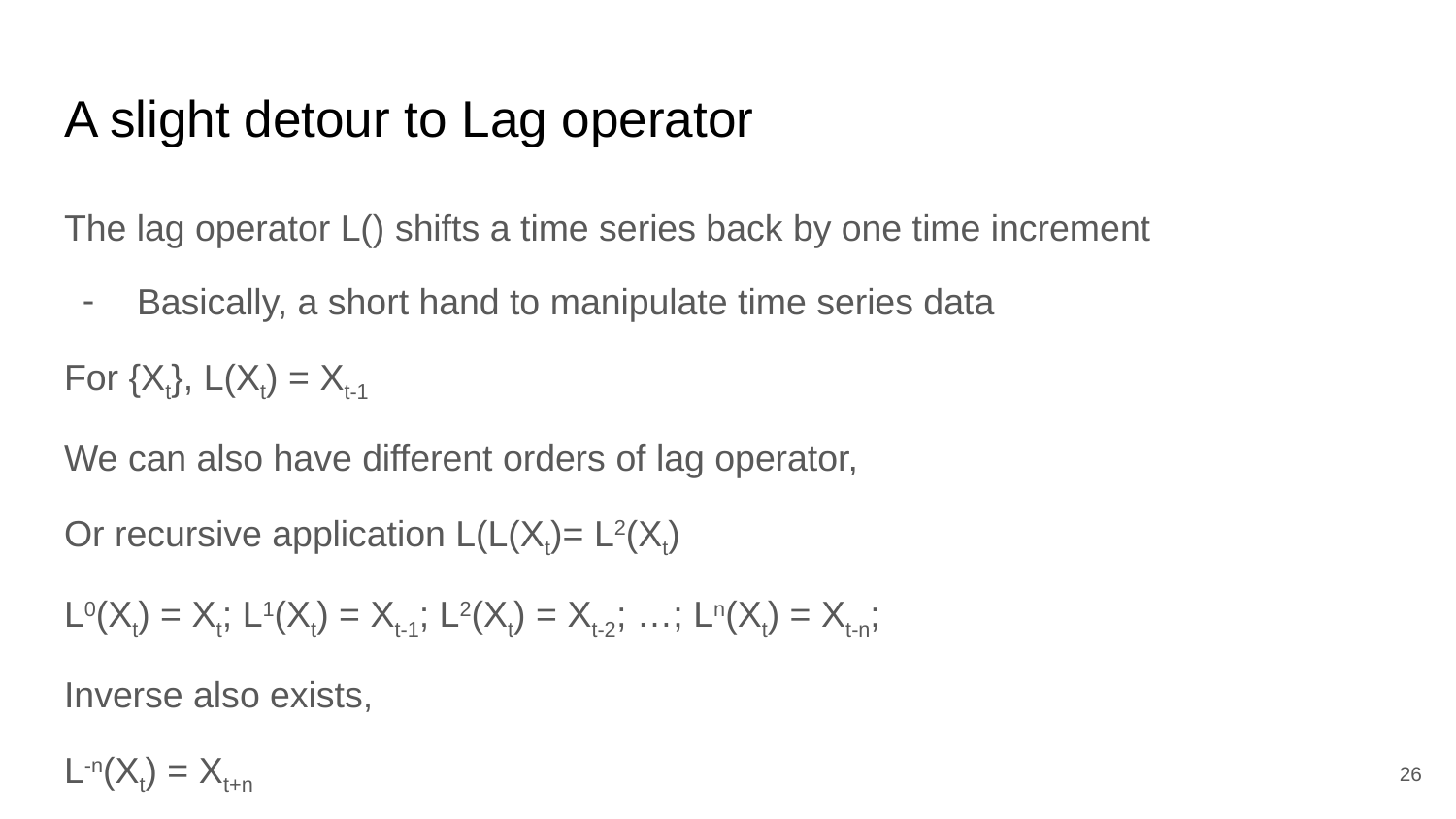

# A slight detour to Lag operator
The lag operator L() shifts a time series back by one time increment
Basically, a short hand to manipulate time series data
For {Xt}, L(Xt) = Xt-1
We can also have different orders of lag operator,
Or recursive application L(L(Xt)= L2(Xt)
L0(Xt) = Xt; L1(Xt) = Xt-1; L2(Xt) = Xt-2; …; Ln(Xt) = Xt-n;
Inverse also exists,
L-n(Xt) = Xt+n
26